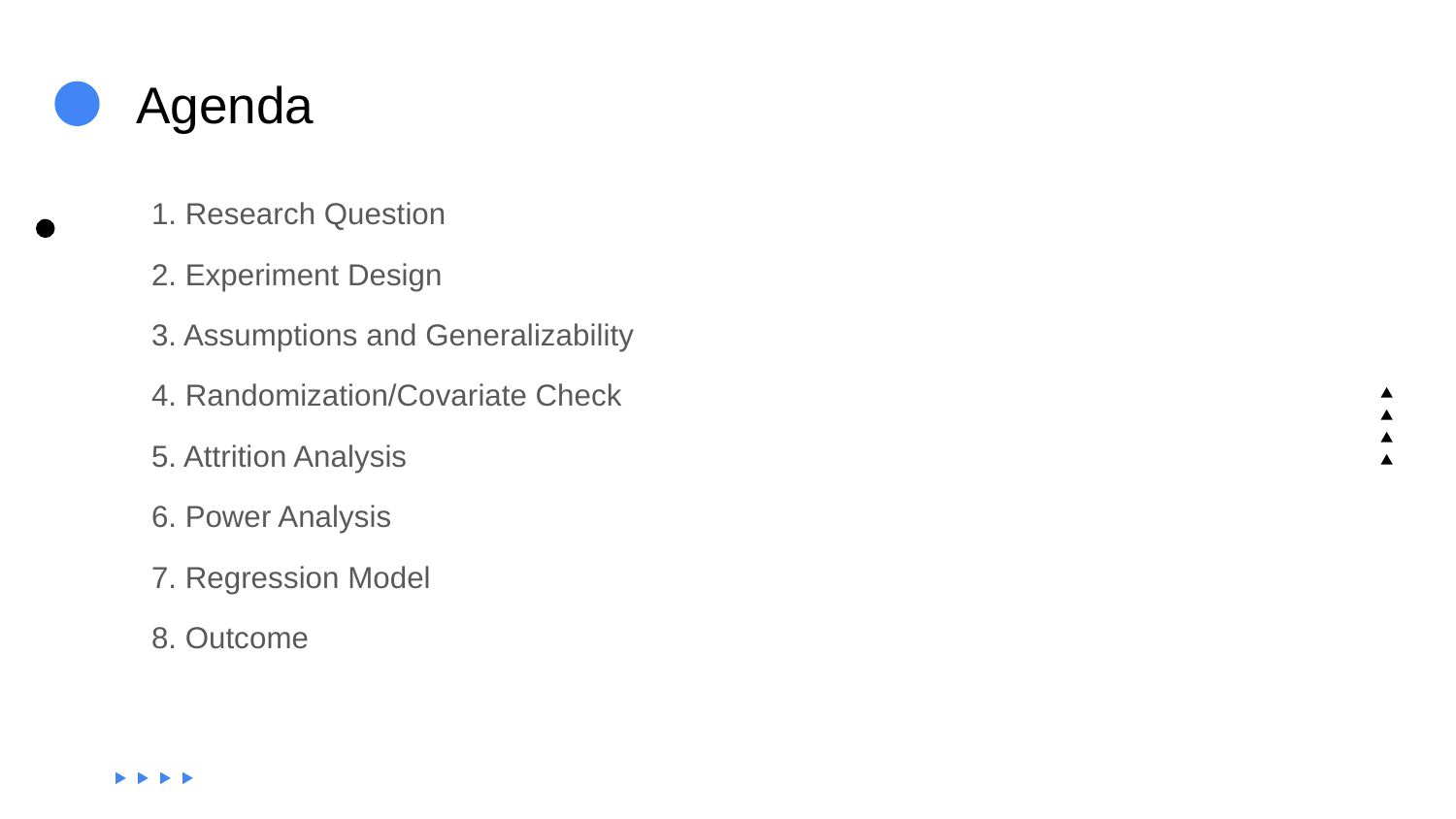

# Agenda
1. Research Question

2. Experiment Design

3. Assumptions and Generalizability

4. Randomization/Covariate Check

5. Attrition Analysis

6. Power Analysis

7. Regression Model

8. Outcome